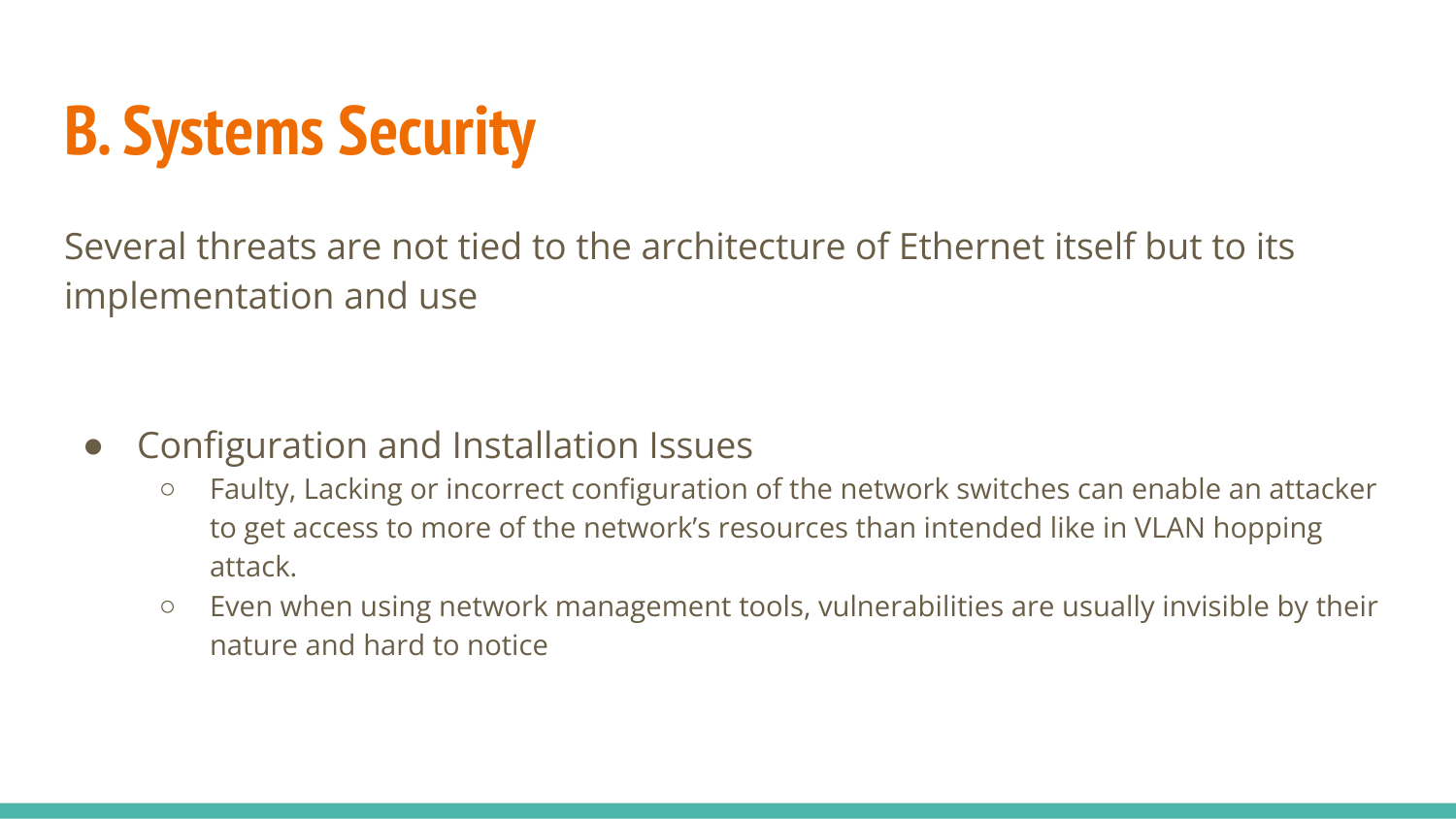

# B. Systems Security
Several threats are not tied to the architecture of Ethernet itself but to its implementation and use

Configuration and Installation Issues
Faulty, Lacking or incorrect configuration of the network switches can enable an attacker to get access to more of the network’s resources than intended like in VLAN hopping attack.
Even when using network management tools, vulnerabilities are usually invisible by their nature and hard to notice